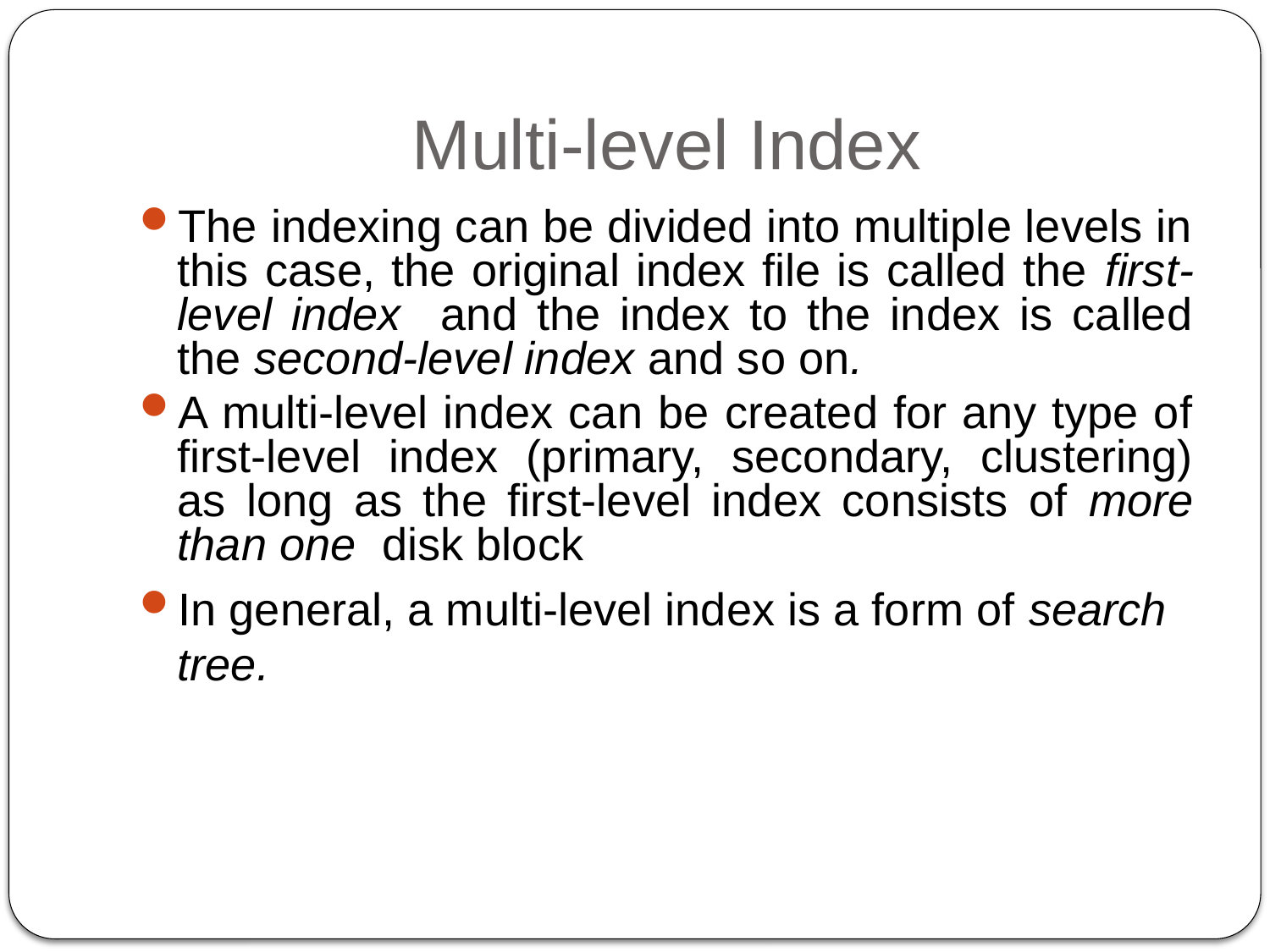

# Multi-level Index
The indexing can be divided into multiple levels in this case, the original index file is called the first-level index  and the index to the index is called the second-level index and so on.
A multi-level index can be created for any type of first-level index (primary, secondary, clustering) as long as the first-level index consists of more than one  disk block
In general, a multi-level index is a form of search tree.